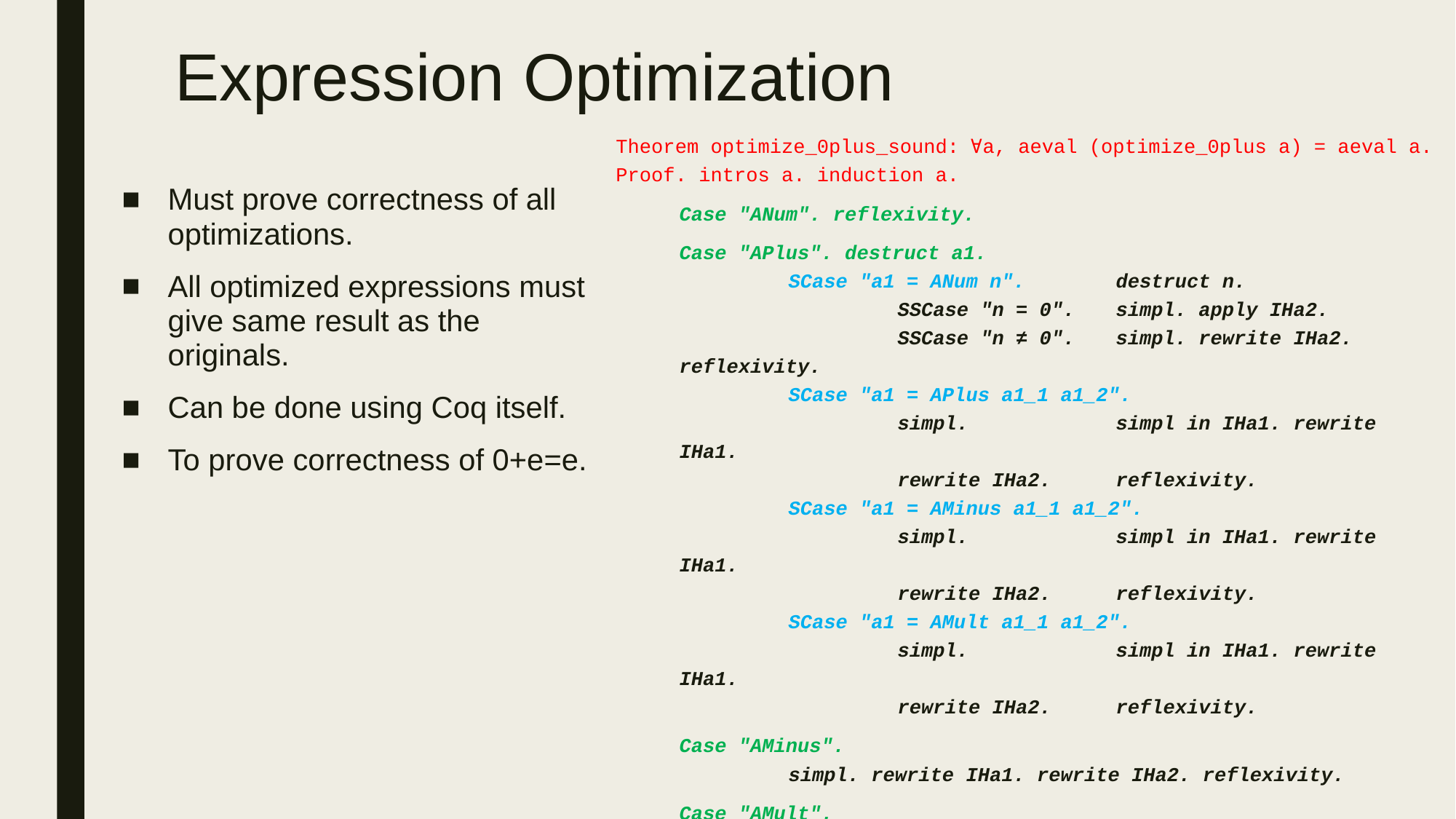

# Expression Optimization
Theorem optimize_0plus_sound: ∀a, aeval (optimize_0plus a) = aeval a.
Proof. intros a. induction a.
Case "ANum". reflexivity.
Case "APlus". destruct a1.
	SCase "a1 = ANum n". 	destruct n.
		SSCase "n = 0". 	simpl. apply IHa2.
		SSCase "n ≠ 0". 	simpl. rewrite IHa2. reflexivity.
	SCase "a1 = APlus a1_1 a1_2".
		simpl. 		simpl in IHa1. rewrite IHa1.
		rewrite IHa2. 	reflexivity.
	SCase "a1 = AMinus a1_1 a1_2".
		simpl. 		simpl in IHa1. rewrite IHa1.
		rewrite IHa2. 	reflexivity.
	SCase "a1 = AMult a1_1 a1_2".
		simpl. 		simpl in IHa1. rewrite IHa1.
		rewrite IHa2. 	reflexivity.
Case "AMinus".
	simpl. rewrite IHa1. rewrite IHa2. reflexivity.
Case "AMult".
	simpl. rewrite IHa1. rewrite IHa2. reflexivity.
Qed.
Must prove correctness of all optimizations.
All optimized expressions must give same result as the originals.
Can be done using Coq itself.
To prove correctness of 0+e=e.